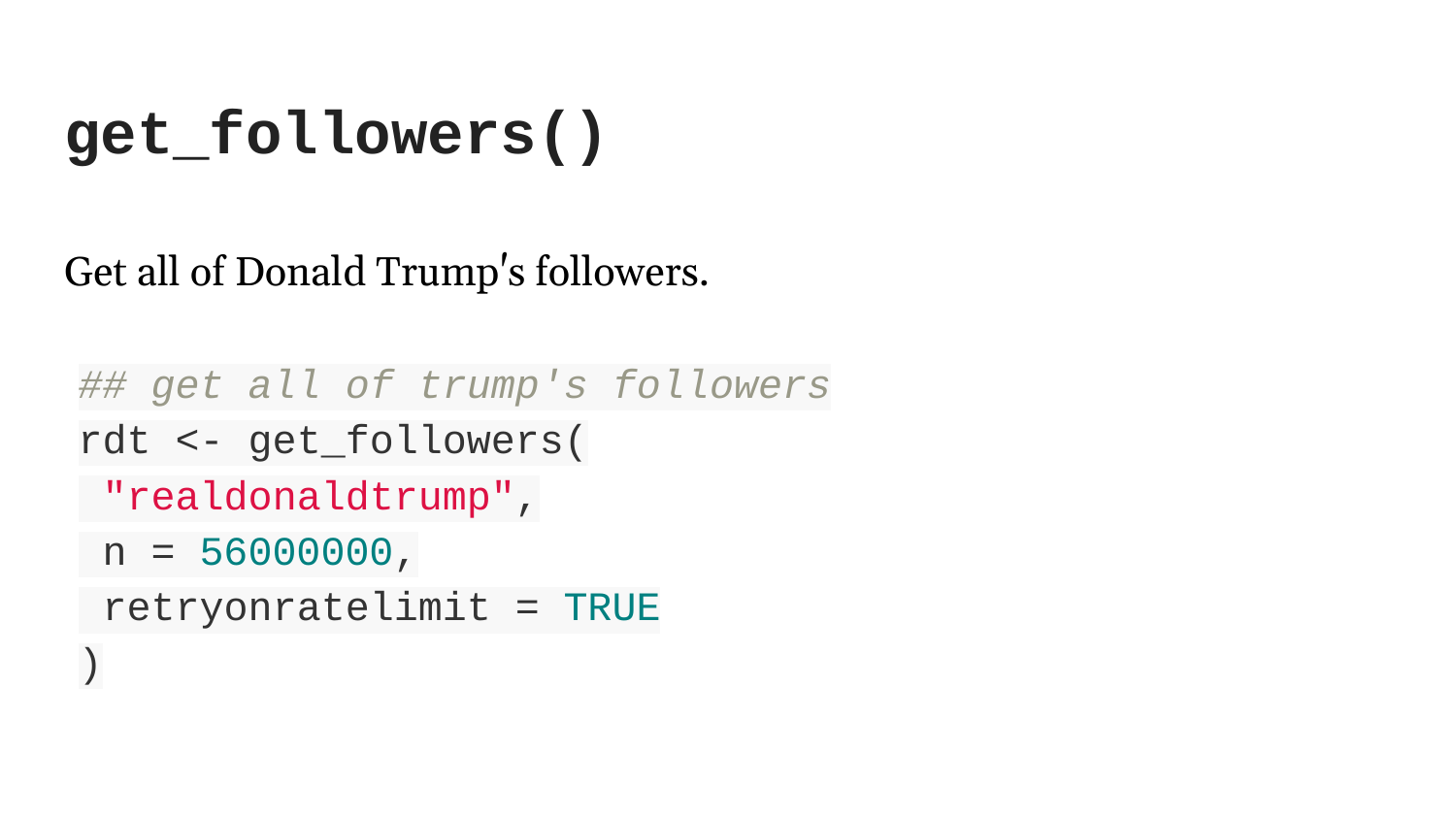

get_followers()

Get all of Donald Trump's followers.

## get all of trump's followers
rdt <- get_followers(
 "realdonaldtrump",
 n = 56000000,
 retryonratelimit = TRUE
)